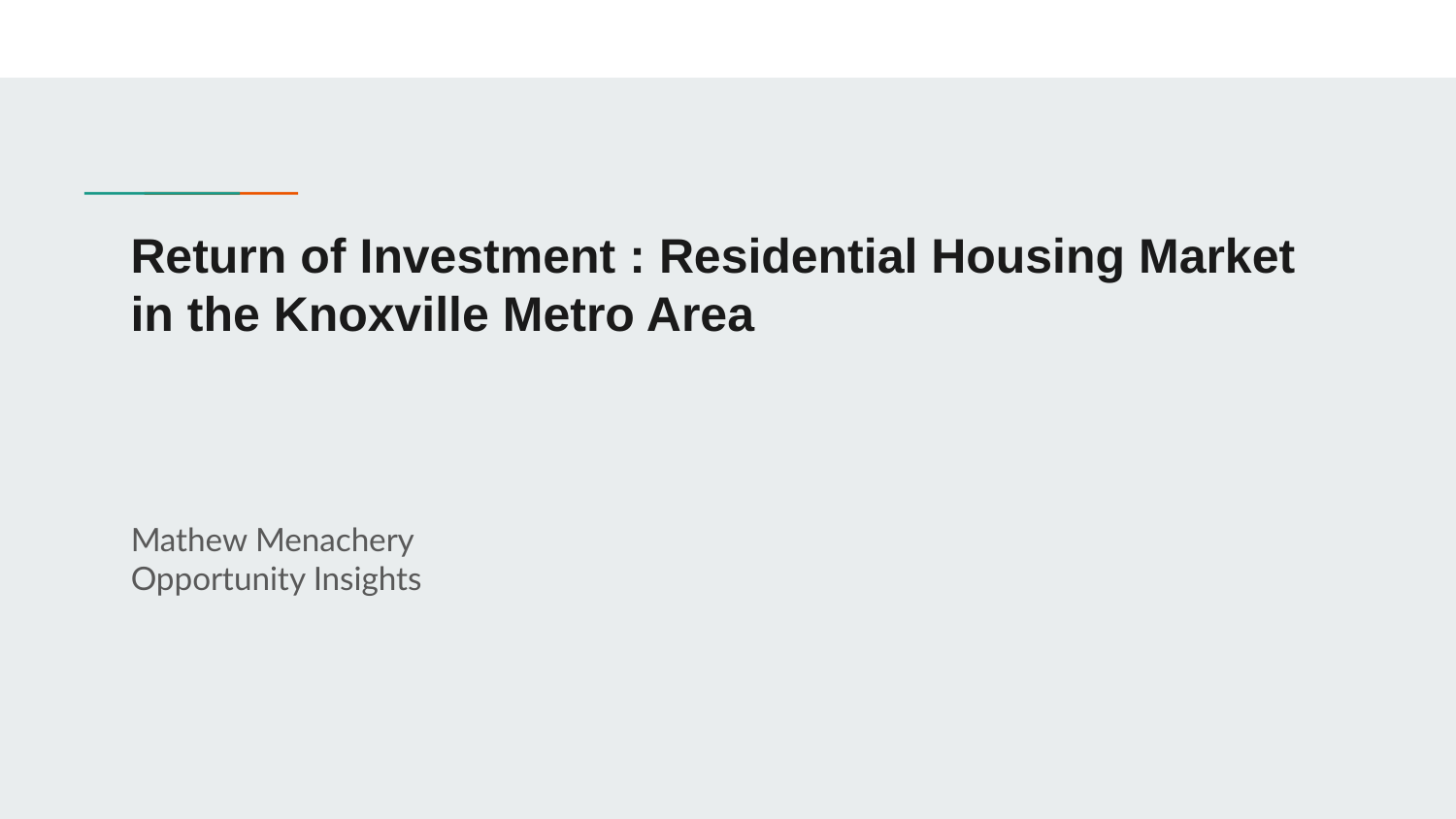

# Return of Investment : Residential Housing Market in the Knoxville Metro Area
Mathew Menachery
Opportunity Insights